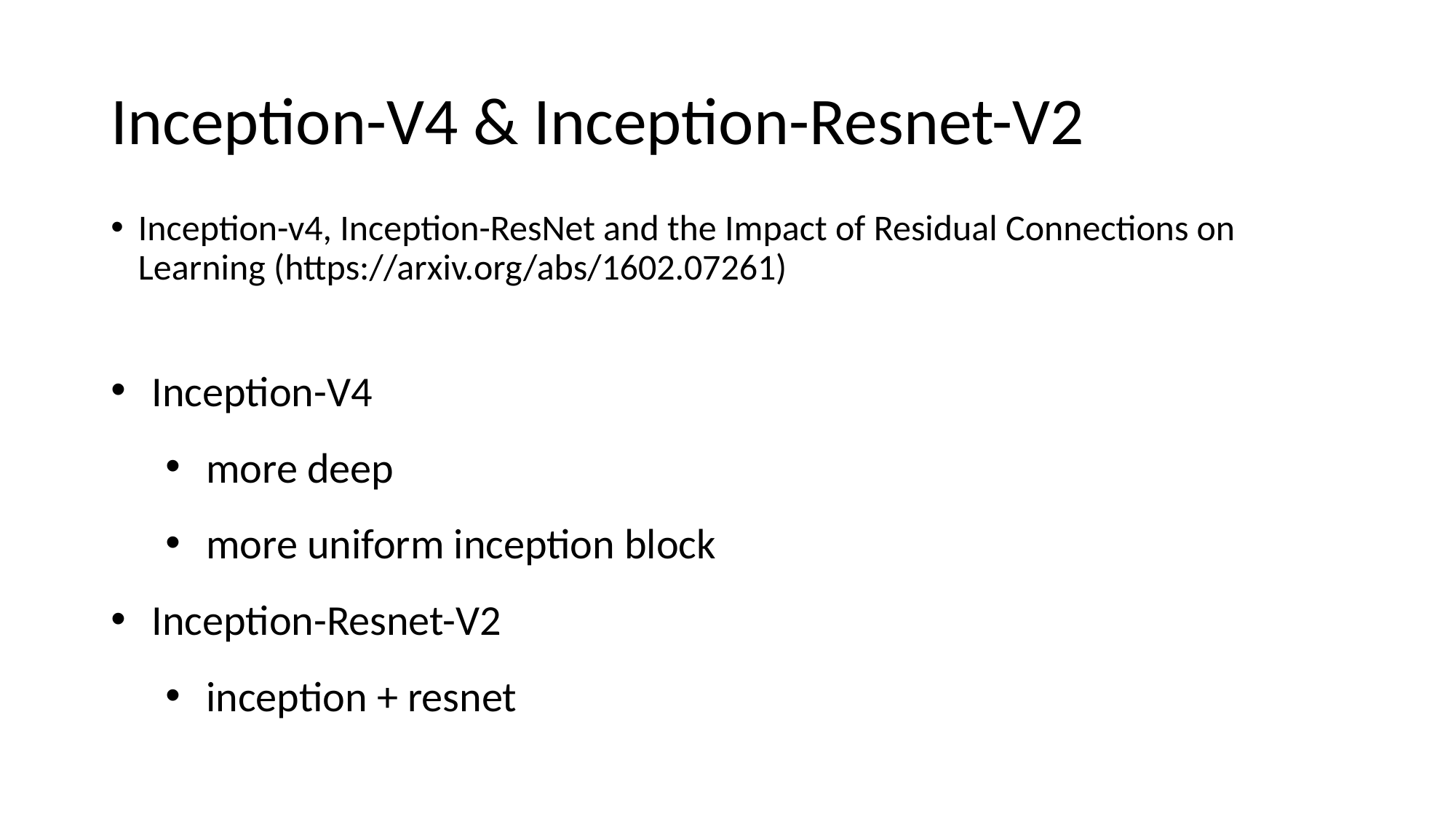

# Inception-V4 & Inception-Resnet-V2
Inception-v4, Inception-ResNet and the Impact of Residual Connections on Learning (https://arxiv.org/abs/1602.07261)
Inception-V4
more deep
more uniform inception block
Inception-Resnet-V2
inception + resnet